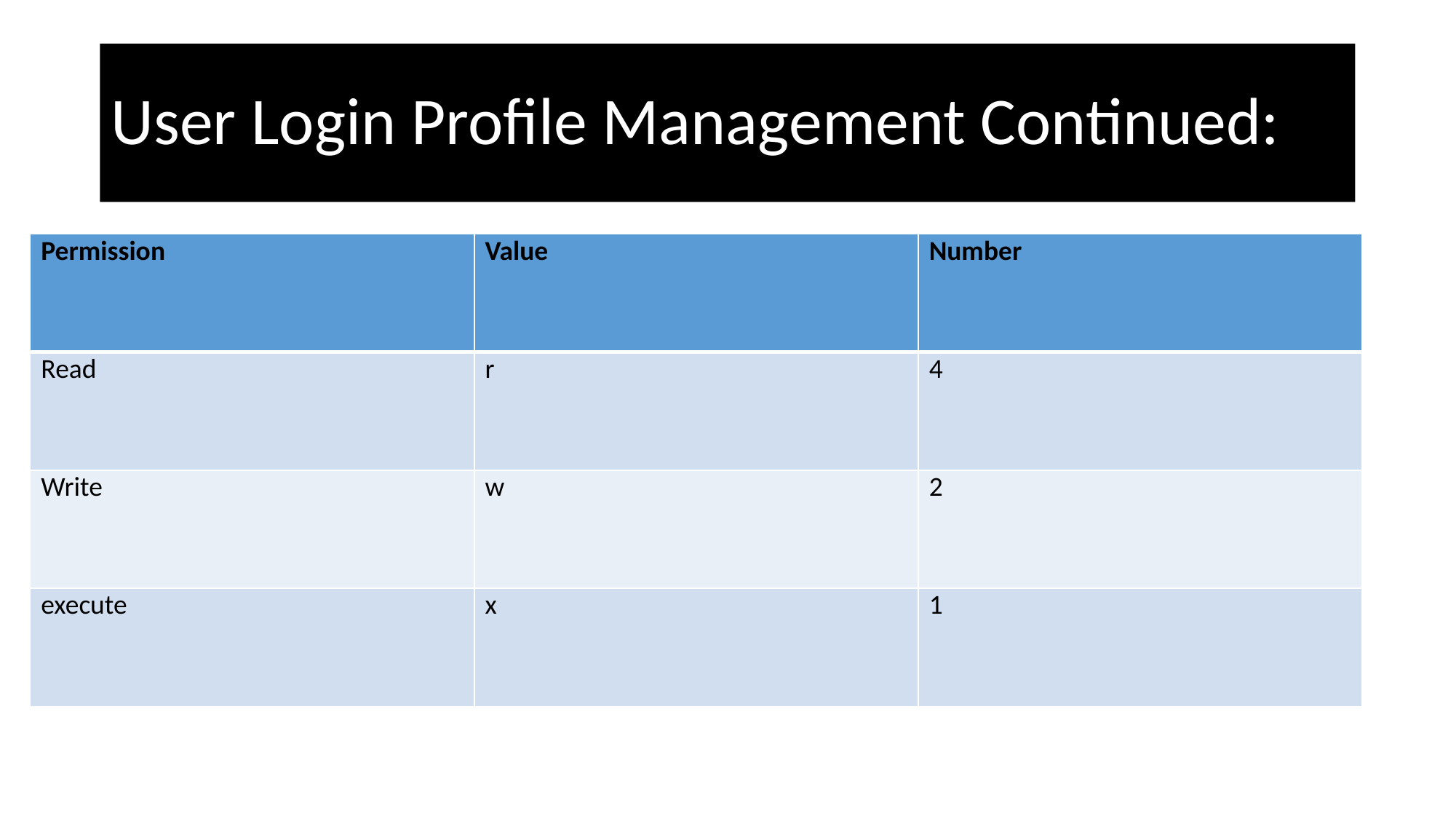

# User Login Profile Management Continued:
| Permission | Value | Number |
| --- | --- | --- |
| Read | r | 4 |
| Write | w | 2 |
| execute | x | 1 |